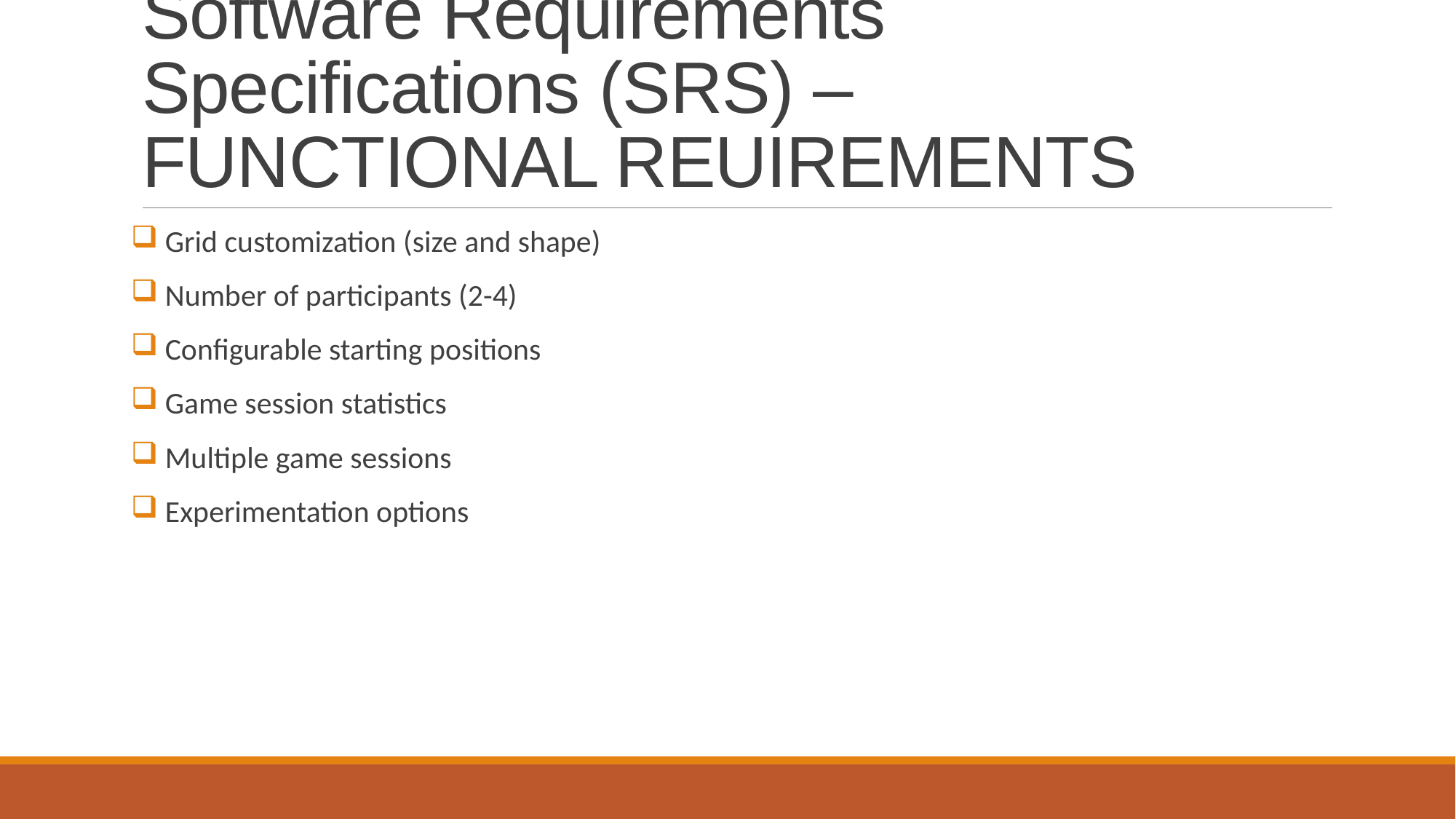

# Software Requirements Specifications (SRS) – FUNCTIONAL REUIREMENTS
 Grid customization (size and shape)
 Number of participants (2-4)
 Configurable starting positions
 Game session statistics
 Multiple game sessions
 Experimentation options